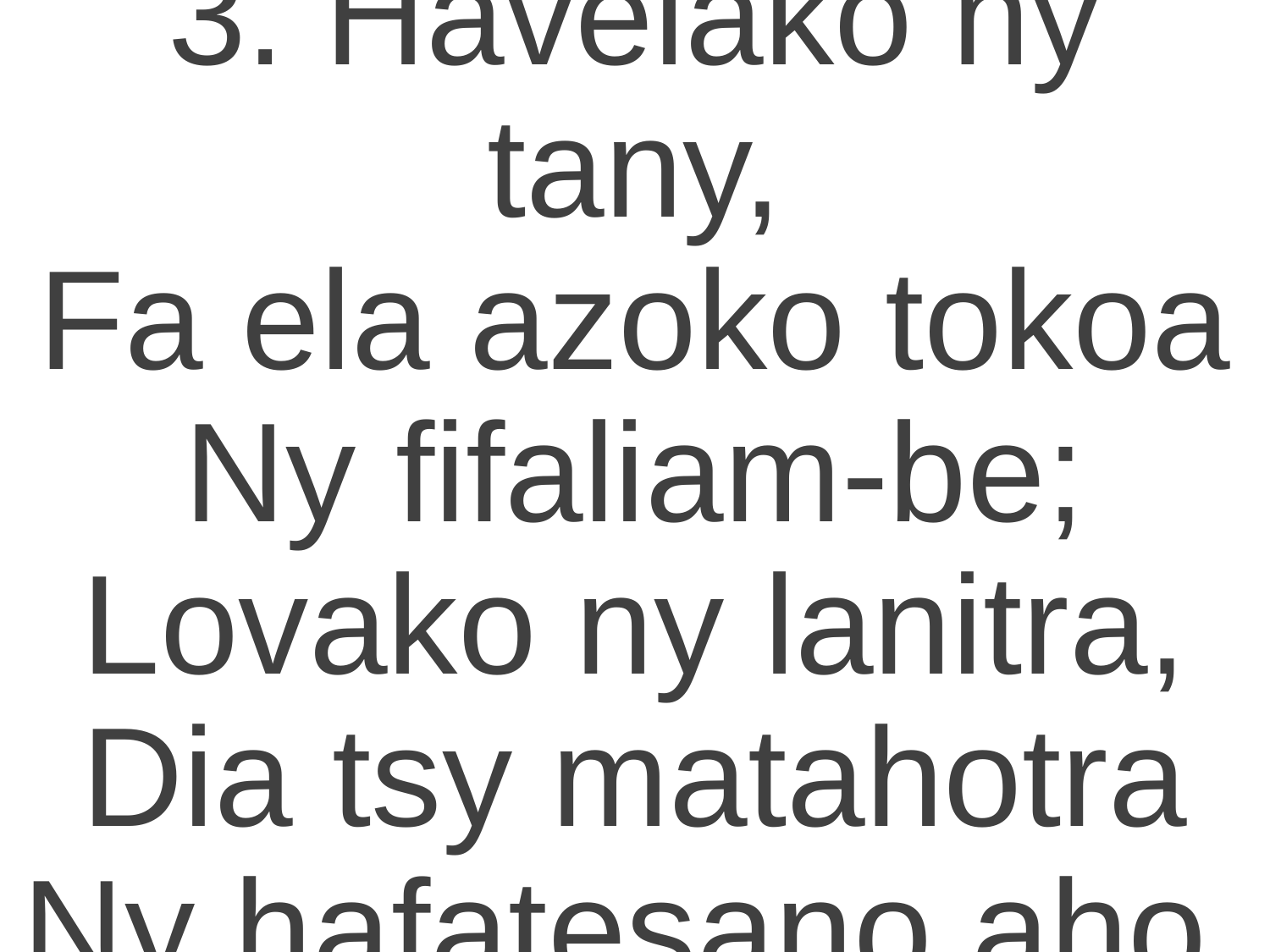

3. Havelako ny tany,
Fa ela azoko tokoa
Ny fifaliam-be;
Lovako ny lanitra,
Dia tsy matahotra
Ny hafatesano aho.